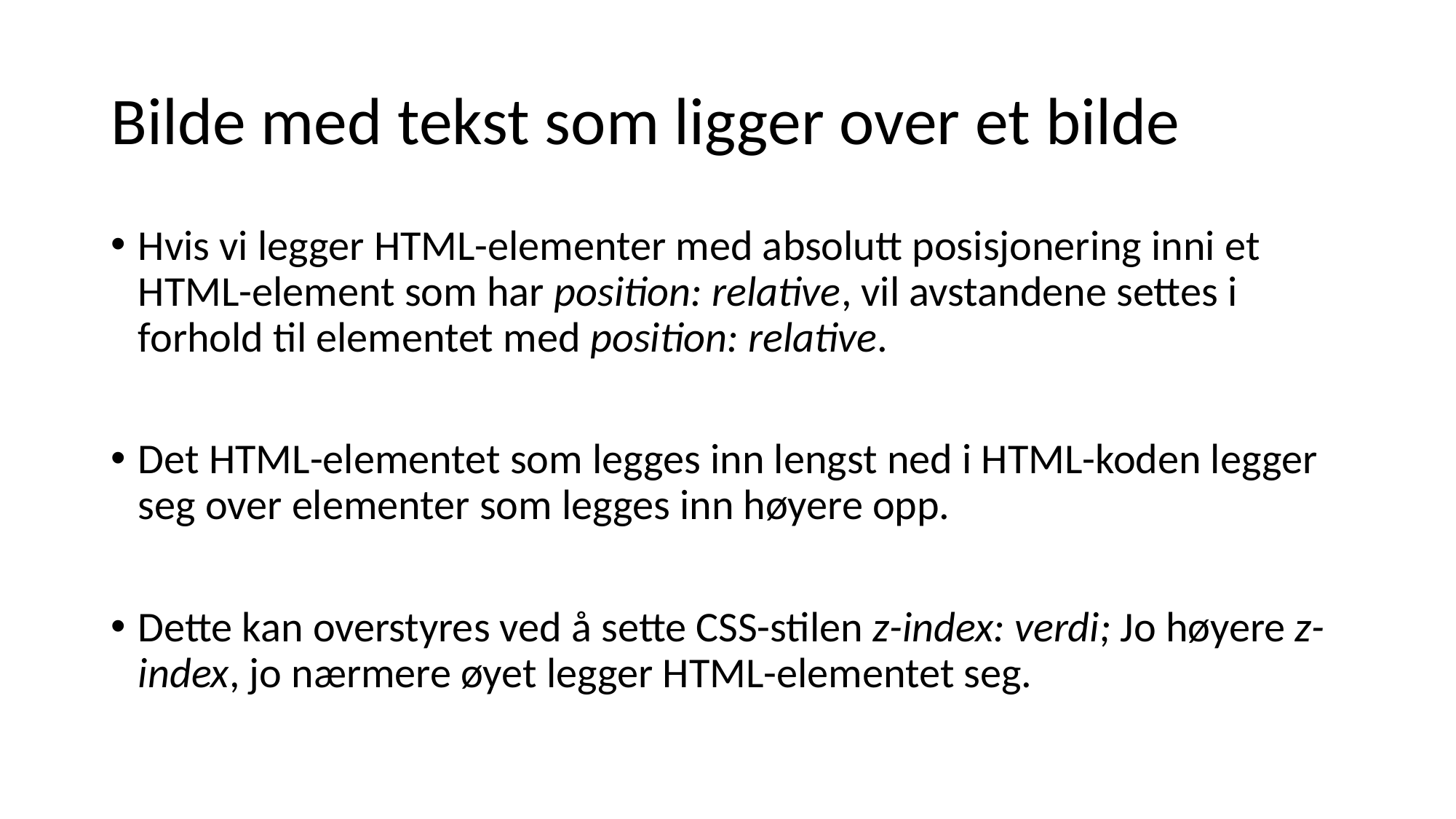

# Bilde med tekst som ligger over et bilde
Hvis vi legger HTML-elementer med absolutt posisjonering inni et HTML-element som har position: relative, vil avstandene settes i forhold til elementet med position: relative.

Det HTML-elementet som legges inn lengst ned i HTML-koden legger seg over elementer som legges inn høyere opp.

Dette kan overstyres ved å sette CSS-stilen z-index: verdi; Jo høyere z-index, jo nærmere øyet legger HTML-elementet seg.